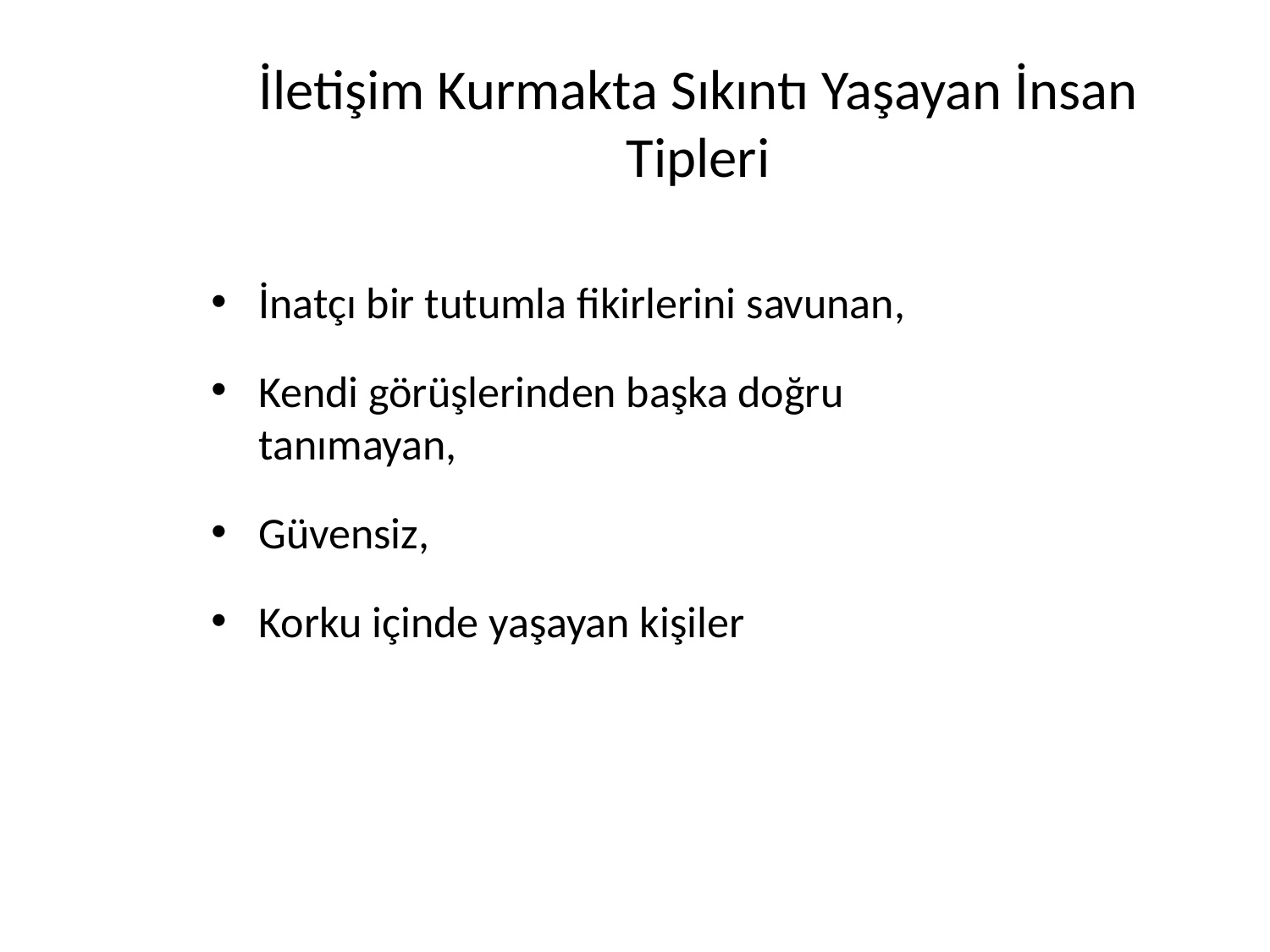

# İletişim Kurmakta Sıkıntı Yaşayan İnsan Tipleri

İnatçı bir tutumla fikirlerini savunan,

Kendi görüşlerinden başka doğru tanımayan,

Güvensiz,

Korku içinde yaşayan kişiler